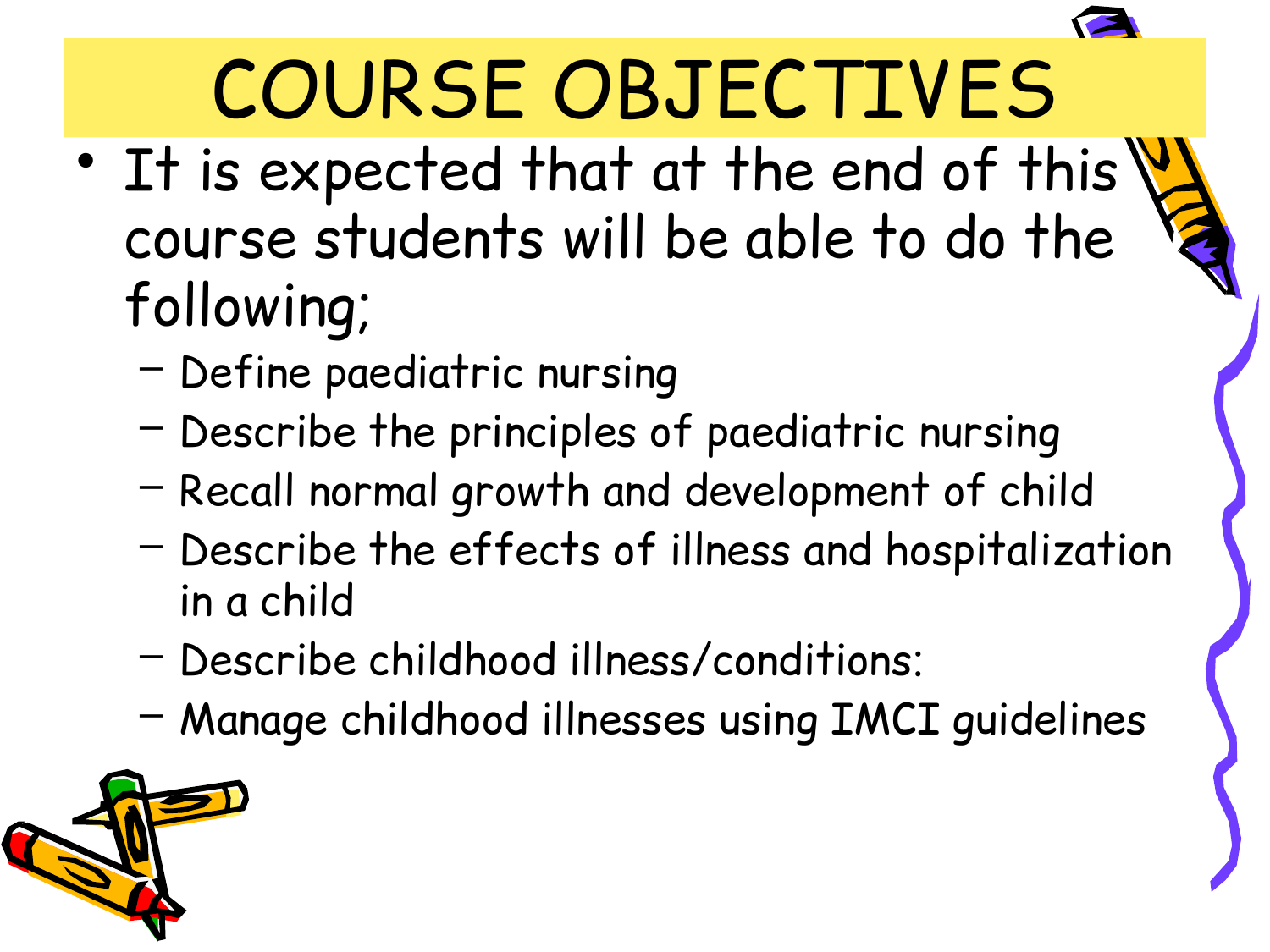

# COURSE OBJECTIVES
It is expected that at the end of this course students will be able to do the following;
Define paediatric nursing
Describe the principles of paediatric nursing
Recall normal growth and development of child
Describe the effects of illness and hospitalization in a child
Describe childhood illness/conditions:
Manage childhood illnesses using IMCI guidelines